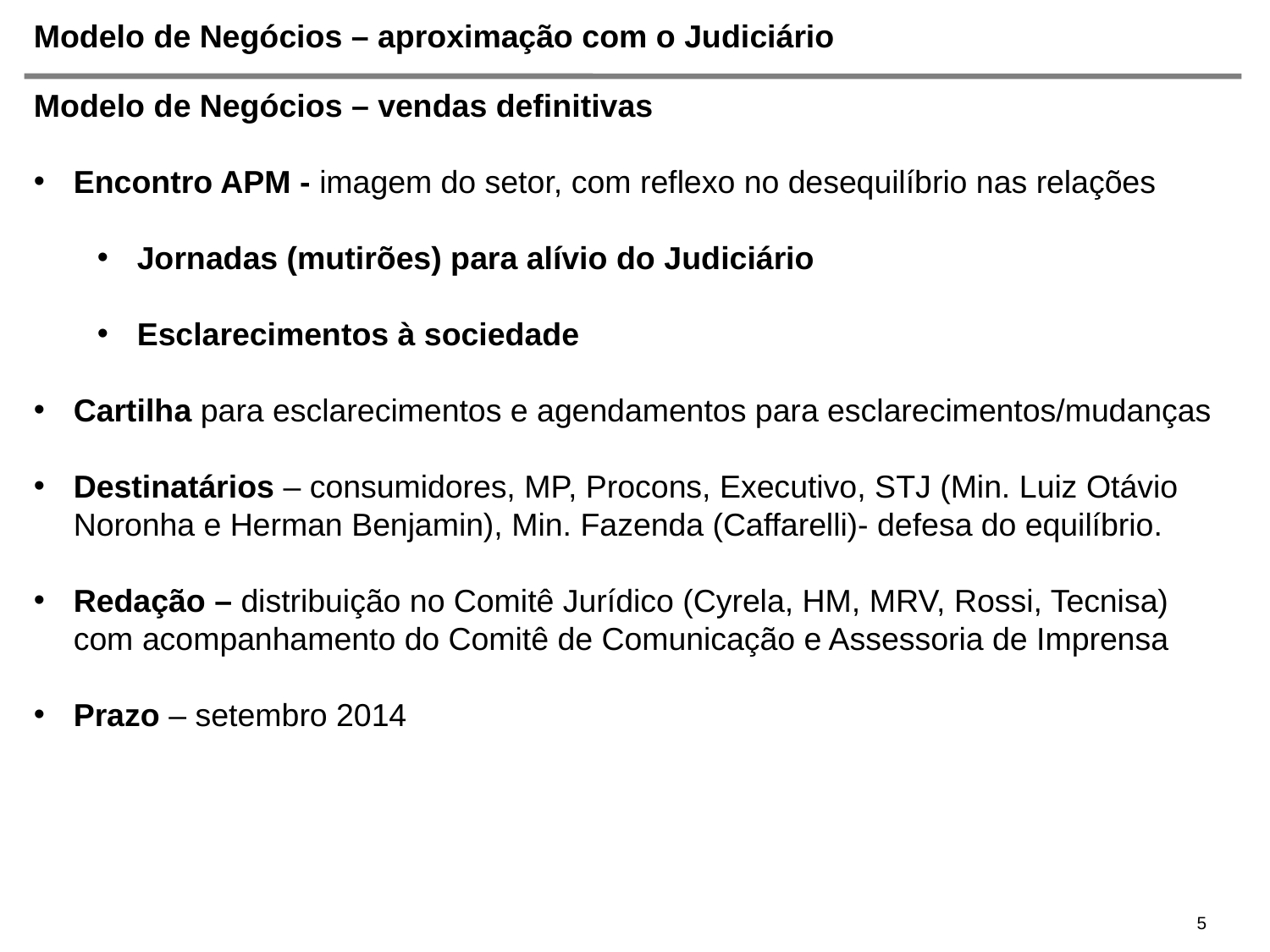

# Modelo de Negócios – aproximação com o Judiciário

Modelo de Negócios – vendas definitivas

Encontro APM - imagem do setor, com reflexo no desequilíbrio nas relações

Jornadas (mutirões) para alívio do Judiciário

Esclarecimentos à sociedade

Cartilha para esclarecimentos e agendamentos para esclarecimentos/mudanças

Destinatários – consumidores, MP, Procons, Executivo, STJ (Min. Luiz Otávio Noronha e Herman Benjamin), Min. Fazenda (Caffarelli)- defesa do equilíbrio.

Redação – distribuição no Comitê Jurídico (Cyrela, HM, MRV, Rossi, Tecnisa) com acompanhamento do Comitê de Comunicação e Assessoria de Imprensa

Prazo – setembro 2014

5